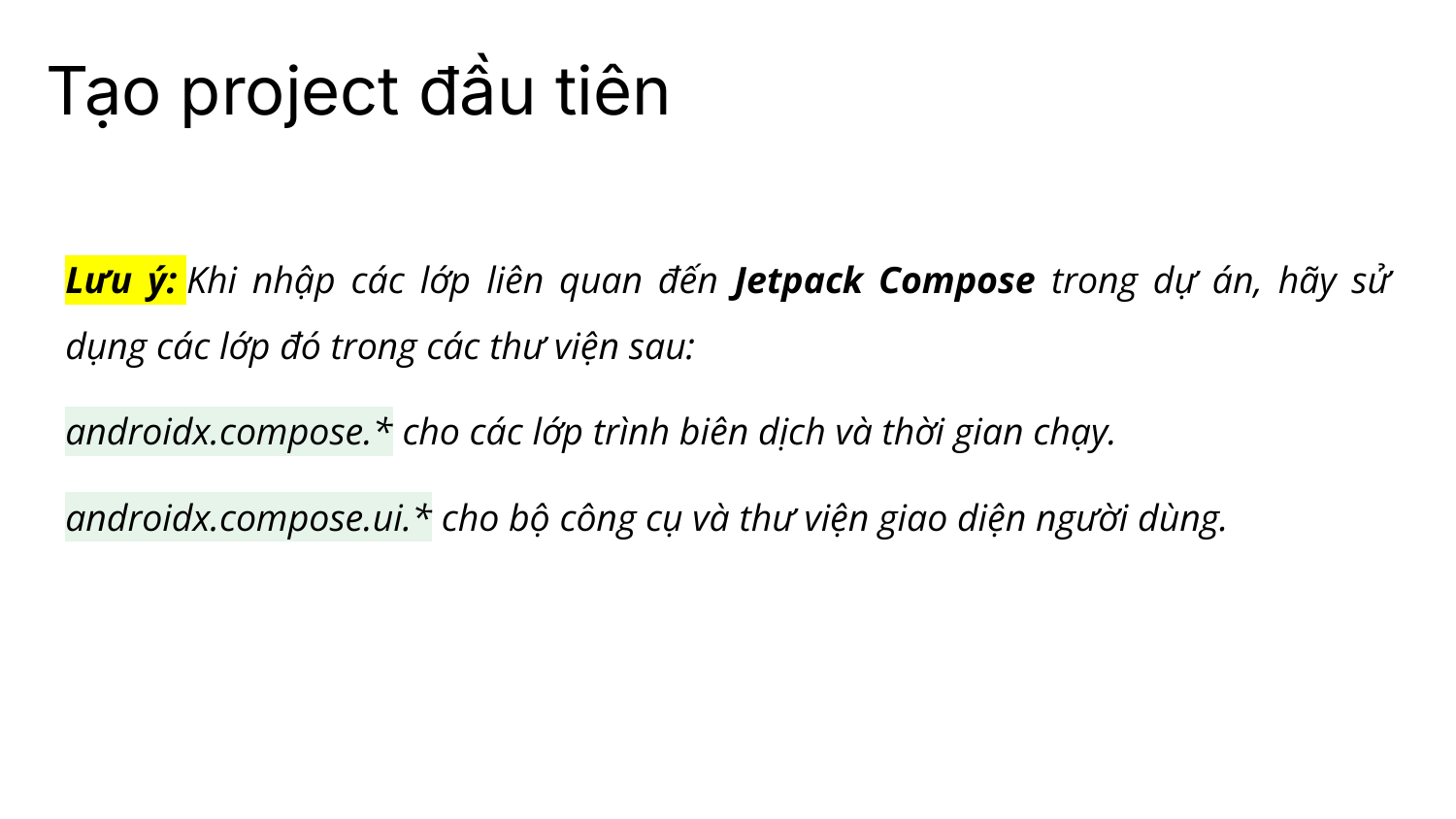

# Tạo project đầu tiên
Lưu ý: Khi nhập các lớp liên quan đến Jetpack Compose trong dự án, hãy sử dụng các lớp đó trong các thư viện sau:
androidx.compose.* cho các lớp trình biên dịch và thời gian chạy.
androidx.compose.ui.* cho bộ công cụ và thư viện giao diện người dùng.